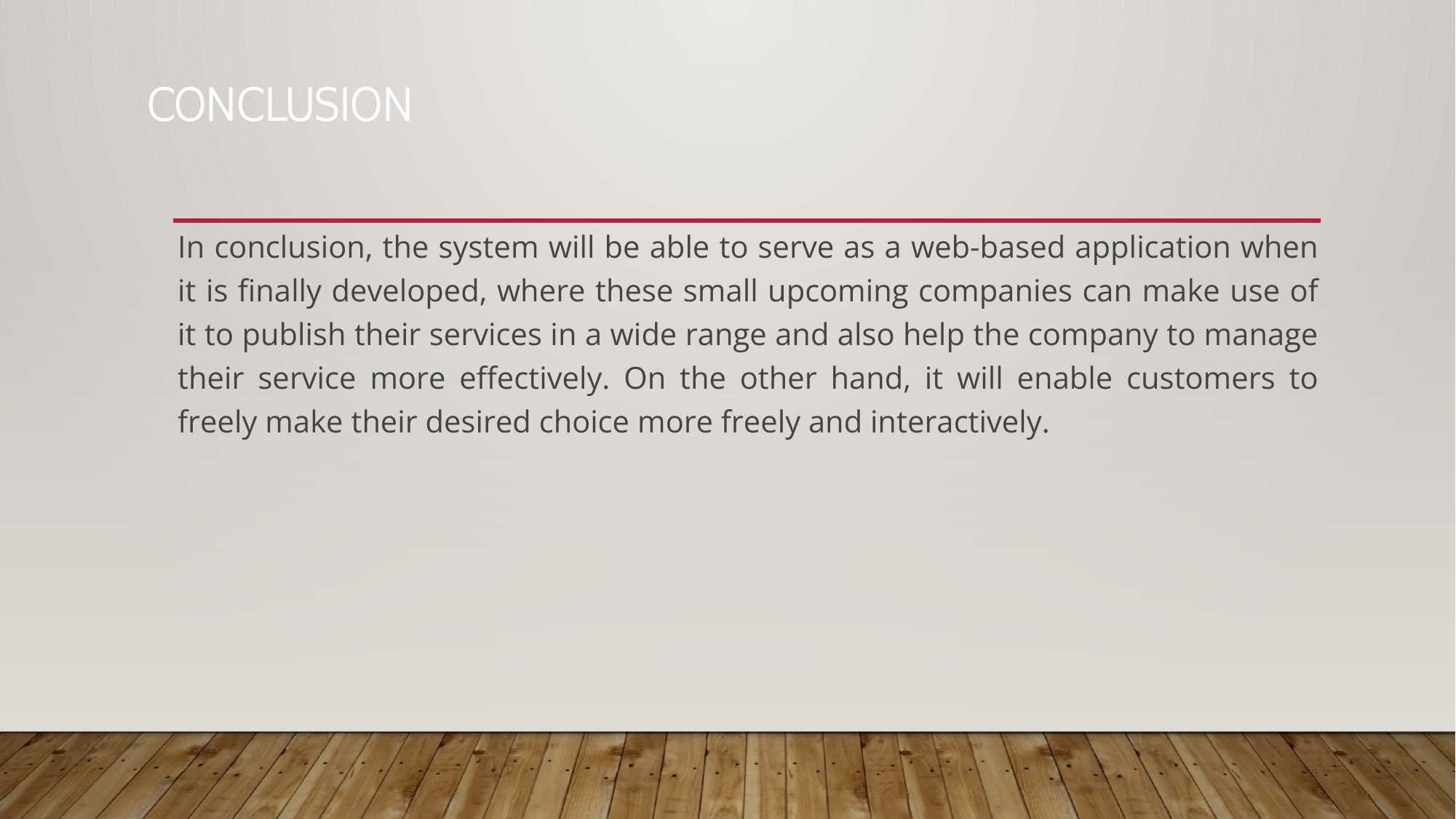

# conclusion
In conclusion, the system will be able to serve as a web-based application when it is finally developed, where these small upcoming companies can make use of it to publish their services in a wide range and also help the company to manage their service more effectively. On the other hand, it will enable customers to freely make their desired choice more freely and interactively.